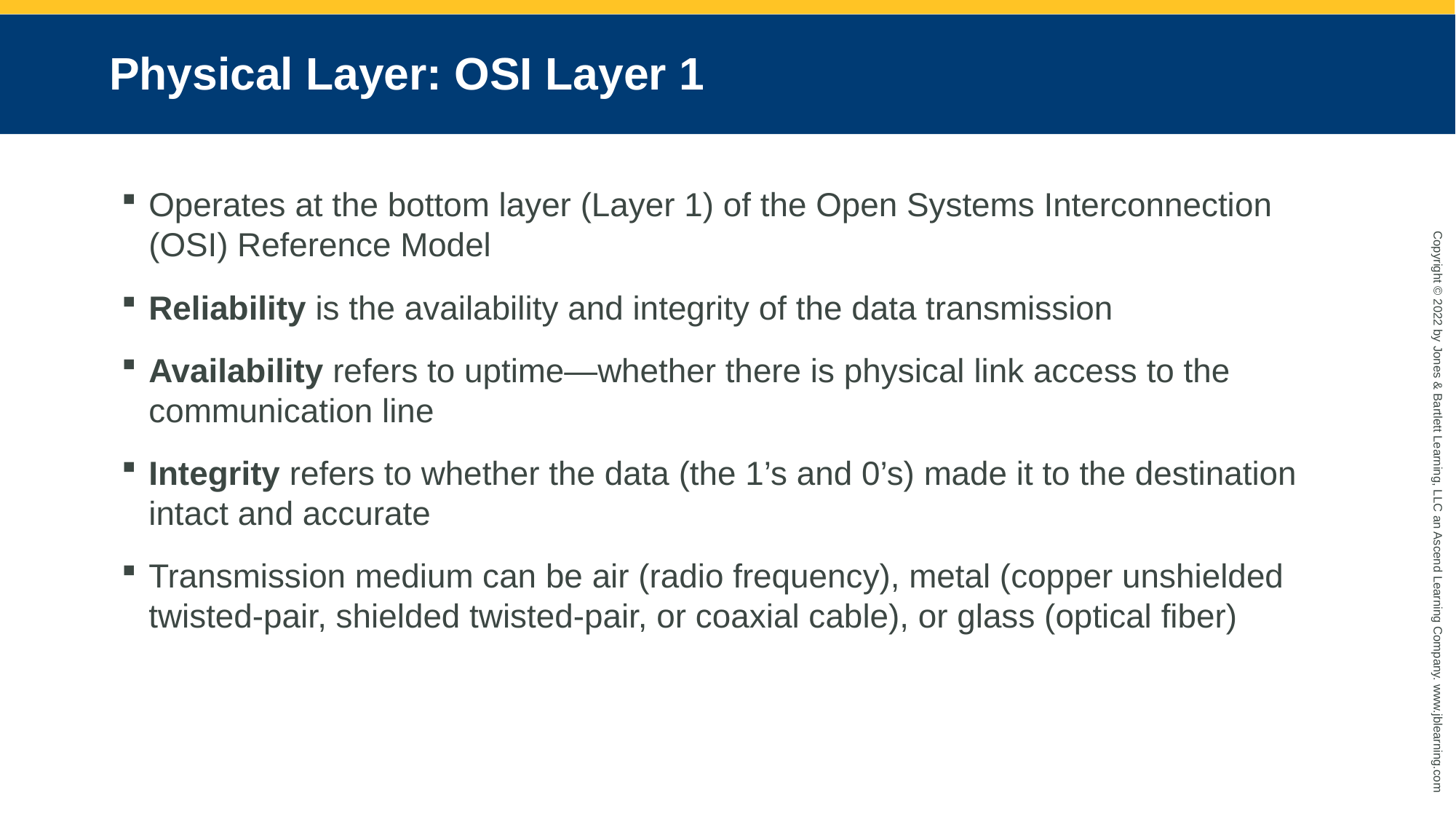

# Physical Layer: OSI Layer 1
Operates at the bottom layer (Layer 1) of the Open Systems Interconnection (OSI) Reference Model
Reliability is the availability and integrity of the data transmission
Availability refers to uptime—whether there is physical link access to the communication line
Integrity refers to whether the data (the 1’s and 0’s) made it to the destination intact and accurate
Transmission medium can be air (radio frequency), metal (copper unshielded twisted-pair, shielded twisted-pair, or coaxial cable), or glass (optical fiber)